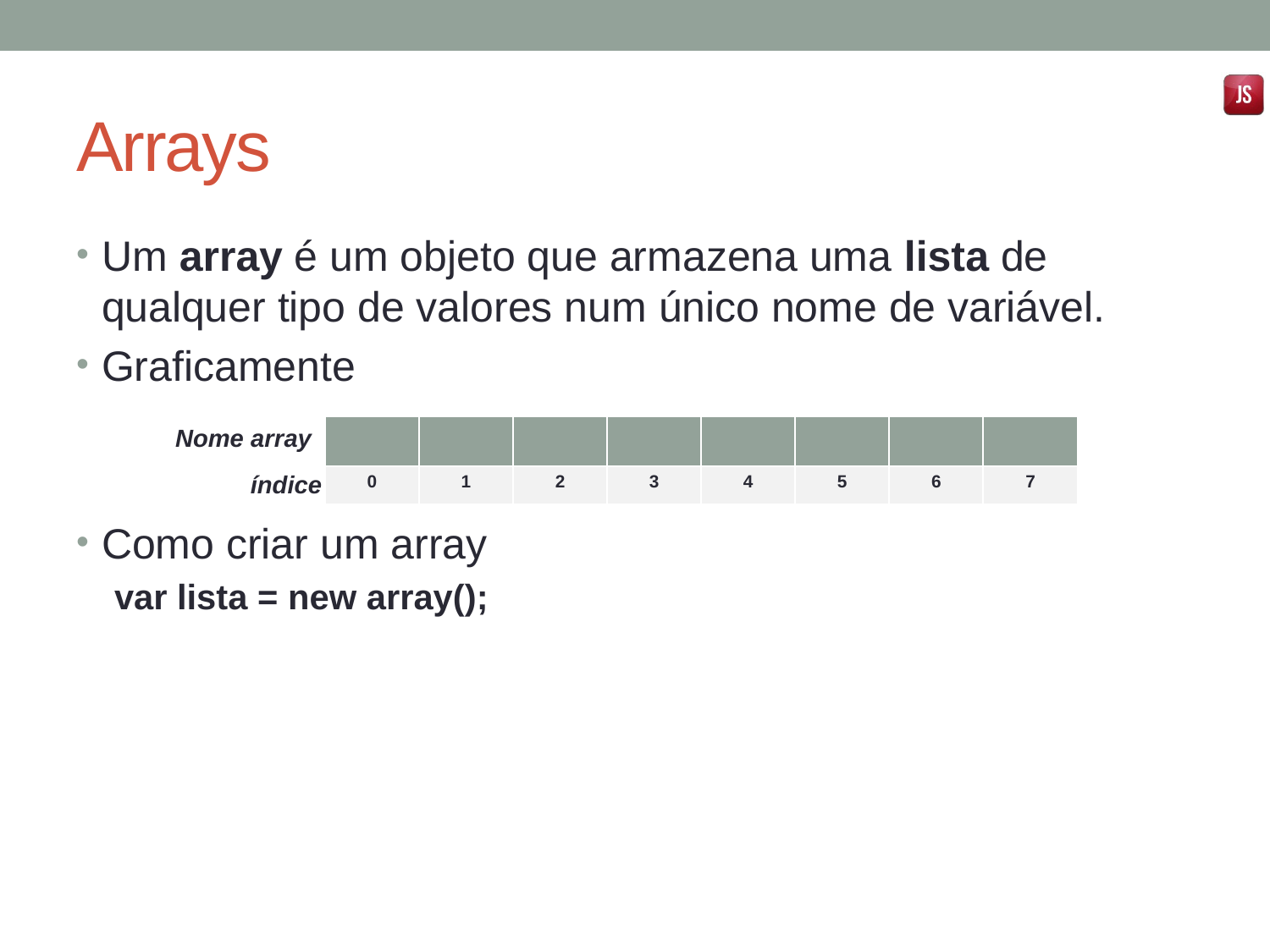

# Arrays
Um array é um objeto que armazena uma lista de qualquer tipo de valores num único nome de variável.
Graficamente

Como criar um array
var lista = new array();

Nome array
|  |  |  |  |  |  |  |  |
| --- | --- | --- | --- | --- | --- | --- | --- |
índice
| 0 | 1 | 2 | 3 | 4 | 5 | 6 | 7 |
| --- | --- | --- | --- | --- | --- | --- | --- |